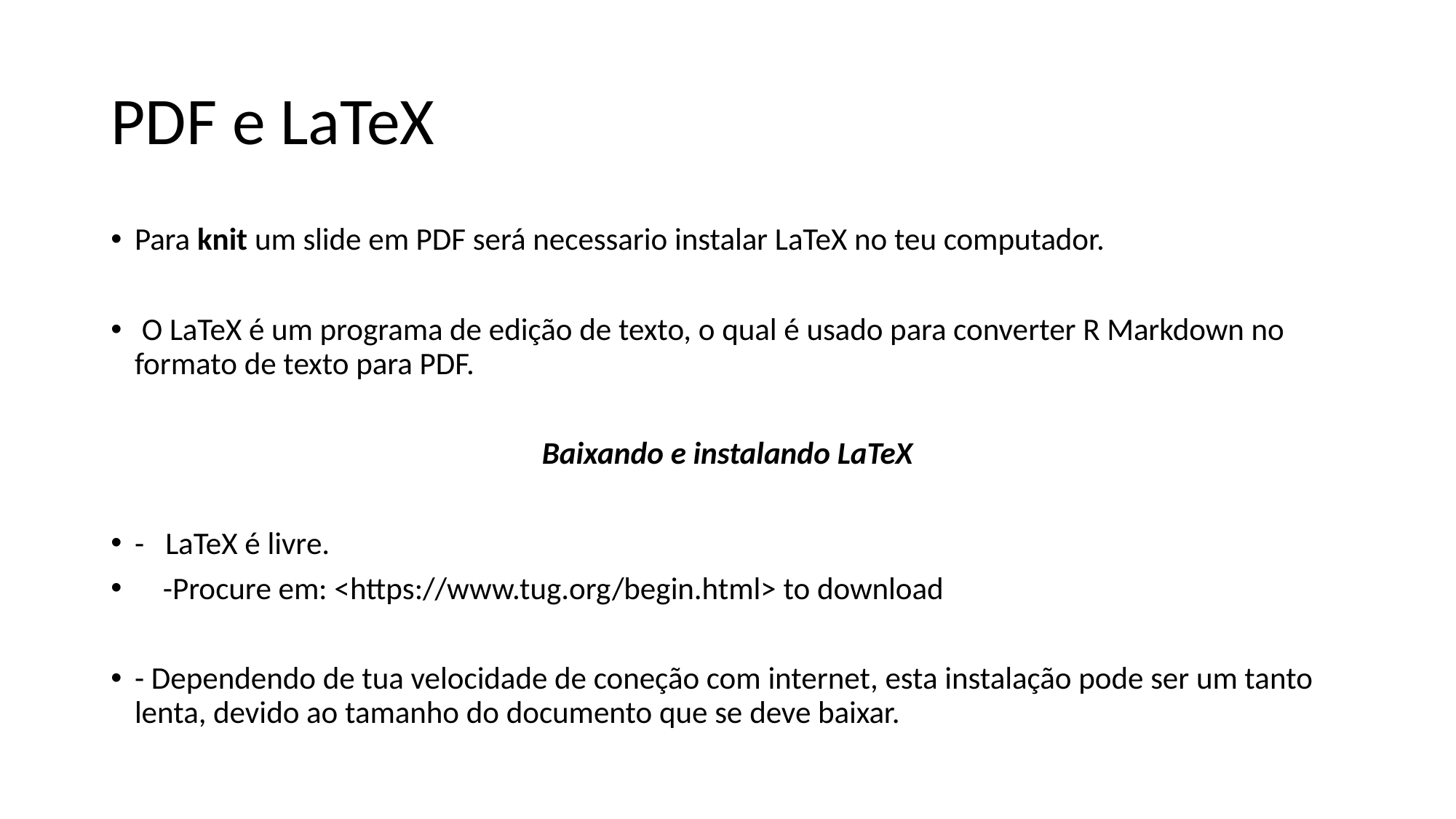

# PDF e LaTeX
Para knit um slide em PDF será necessario instalar LaTeX no teu computador.

 O LaTeX é um programa de edição de texto, o qual é usado para converter R Markdown no formato de texto para PDF.

Baixando e instalando LaTeX

-   LaTeX é livre.
    -Procure em: <https://www.tug.org/begin.html> to download

- Dependendo de tua velocidade de coneção com internet, esta instalação pode ser um tanto lenta, devido ao tamanho do documento que se deve baixar.